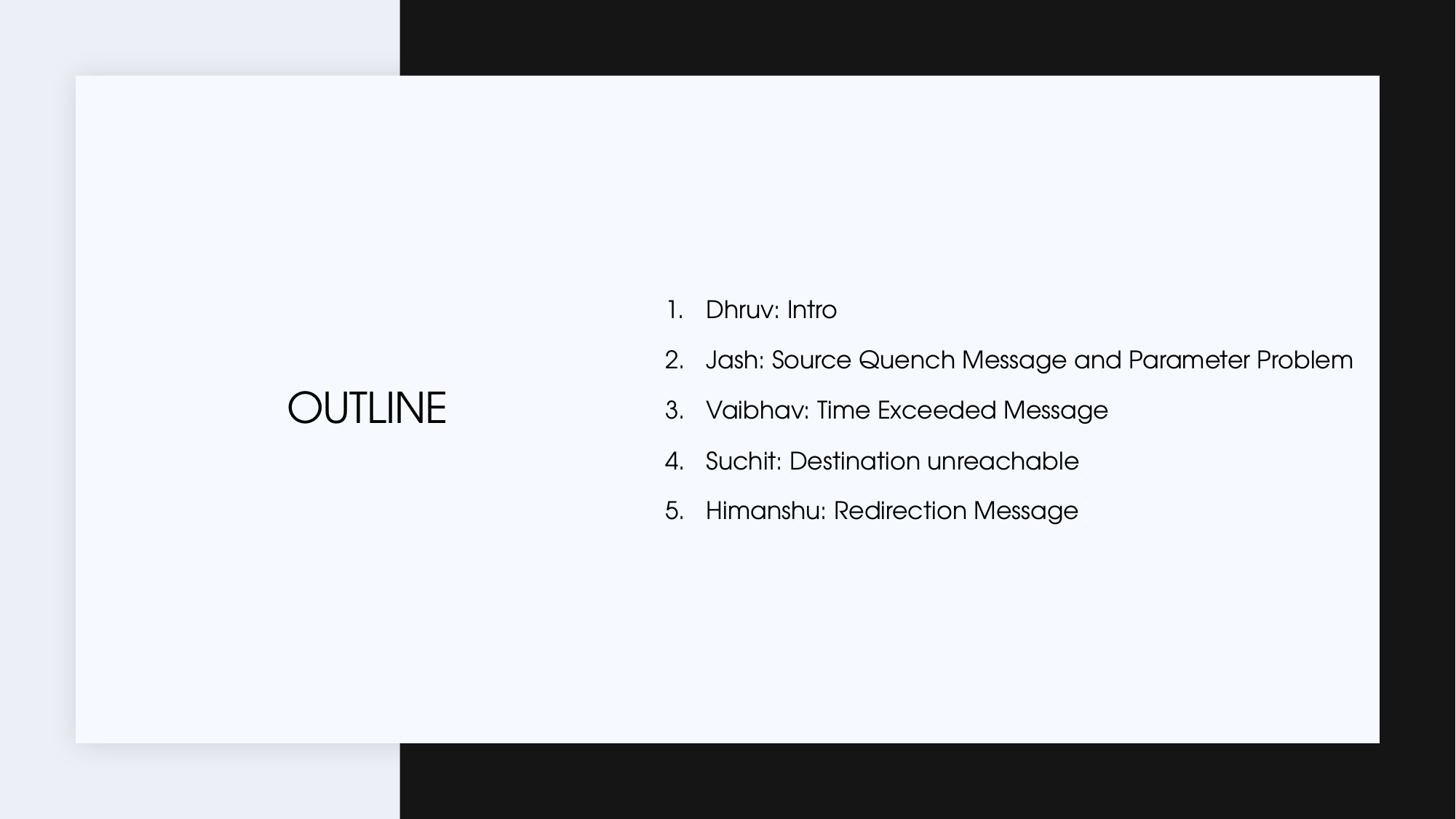

Dhruv: Intro
Jash: Source Quench Message and Parameter Problem
Vaibhav: Time Exceeded Message
Suchit: Destination unreachable
Himanshu: Redirection Message
# OUTLINE